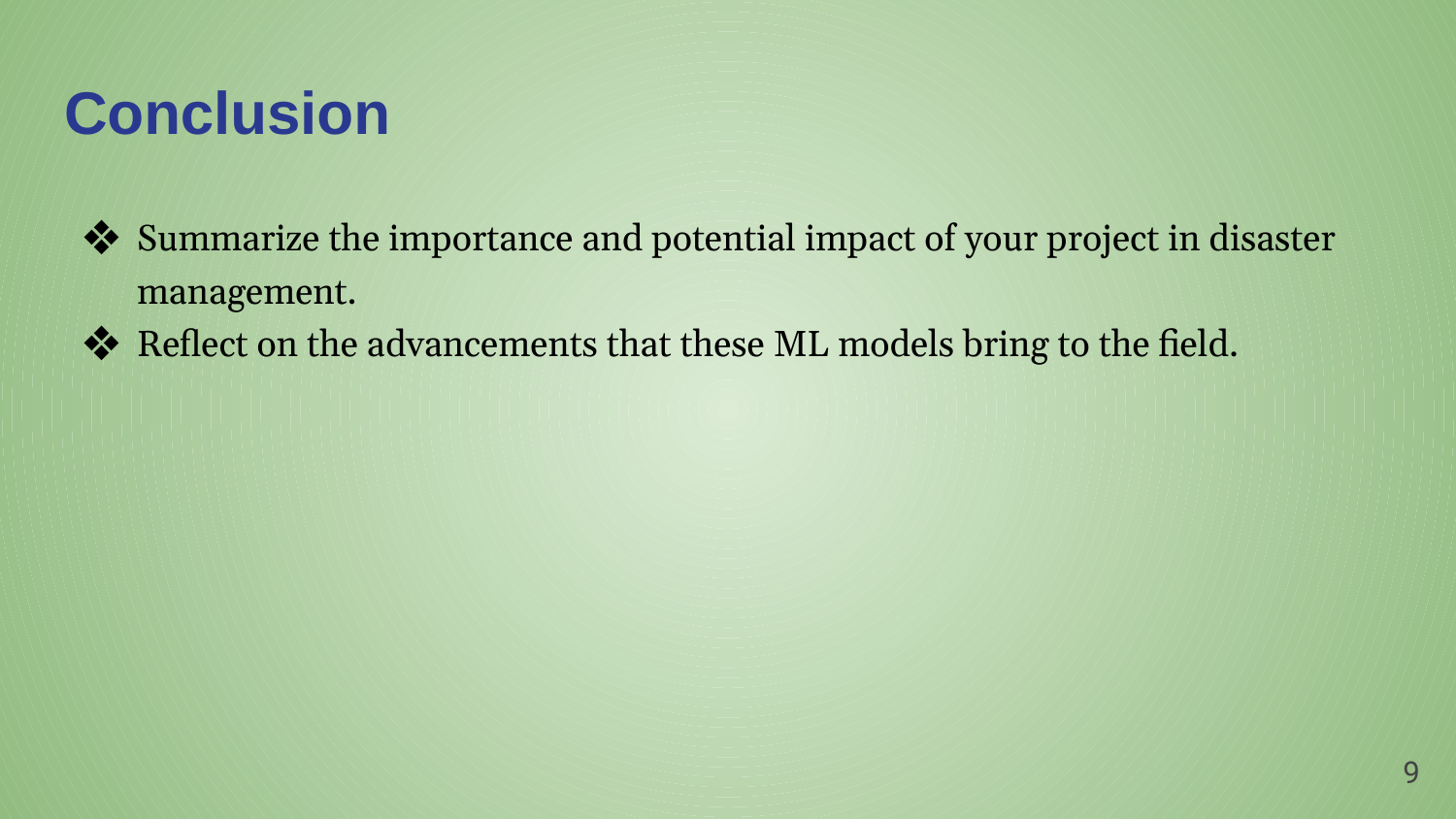

Conclusion
Summarize the importance and potential impact of your project in disaster management.
Reflect on the advancements that these ML models bring to the field.
9